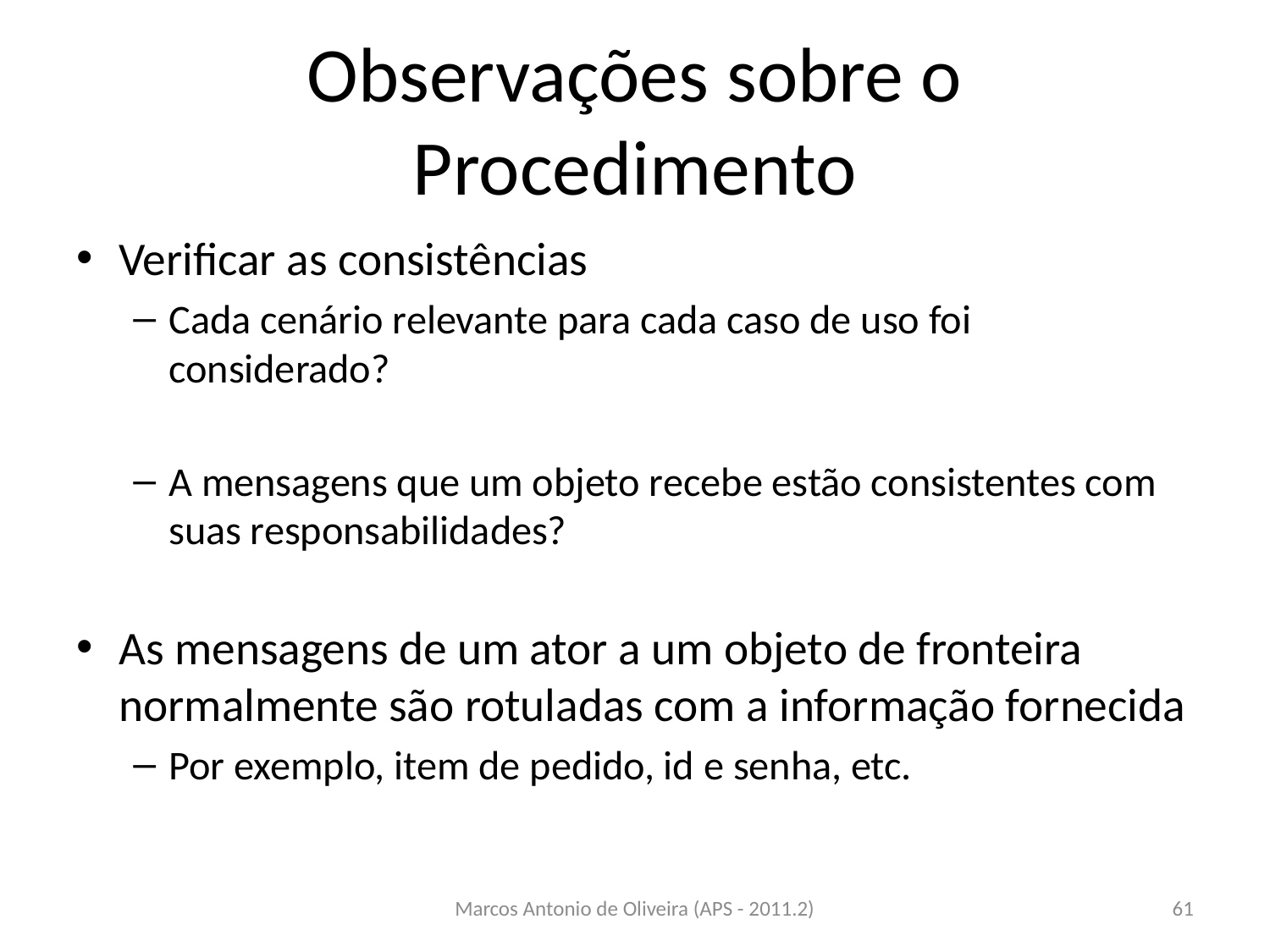

# Observações sobre o Procedimento
Verificar as consistências
Cada cenário relevante para cada caso de uso foi considerado?

A mensagens que um objeto recebe estão consistentes com suas responsabilidades?

As mensagens de um ator a um objeto de fronteira normalmente são rotuladas com a informação fornecida
Por exemplo, item de pedido, id e senha, etc.
Marcos Antonio de Oliveira (APS - 2011.2)
61